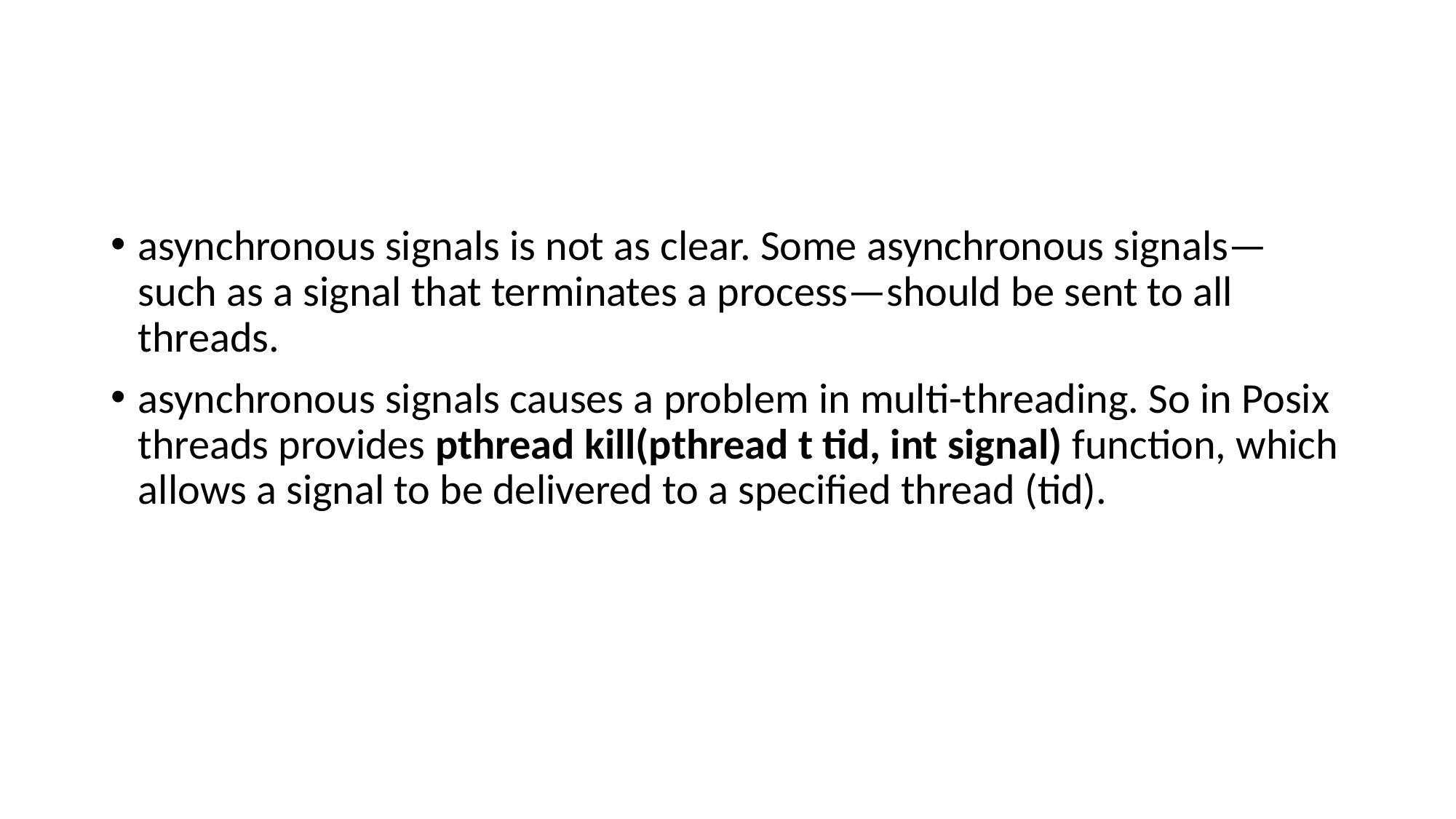

#
asynchronous signals is not as clear. Some asynchronous signals—such as a signal that terminates a process—should be sent to all threads.
asynchronous signals causes a problem in multi-threading. So in Posix threads provides pthread kill(pthread t tid, int signal) function, which allows a signal to be delivered to a specified thread (tid).